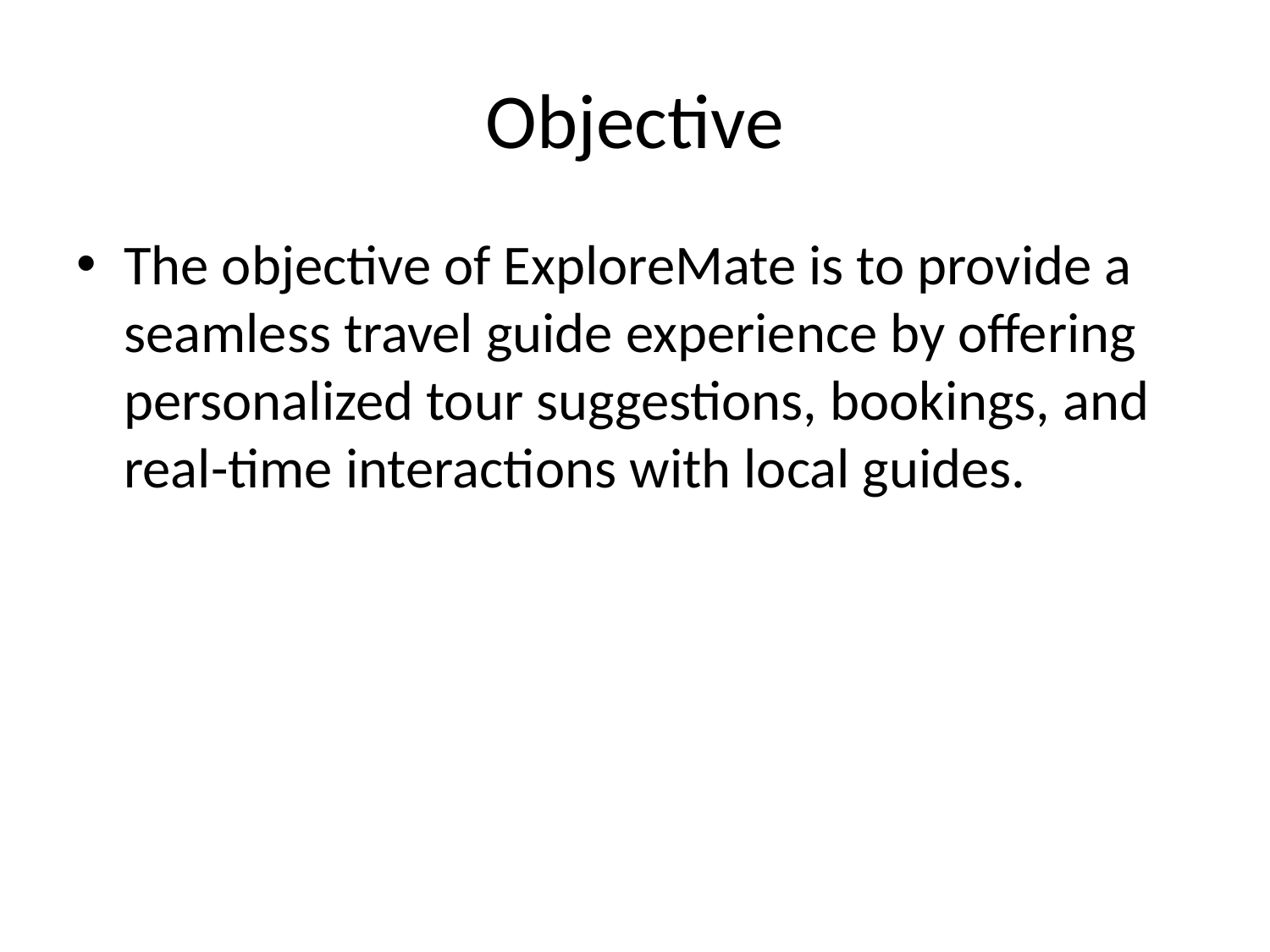

# Objective
The objective of ExploreMate is to provide a seamless travel guide experience by offering personalized tour suggestions, bookings, and real-time interactions with local guides.